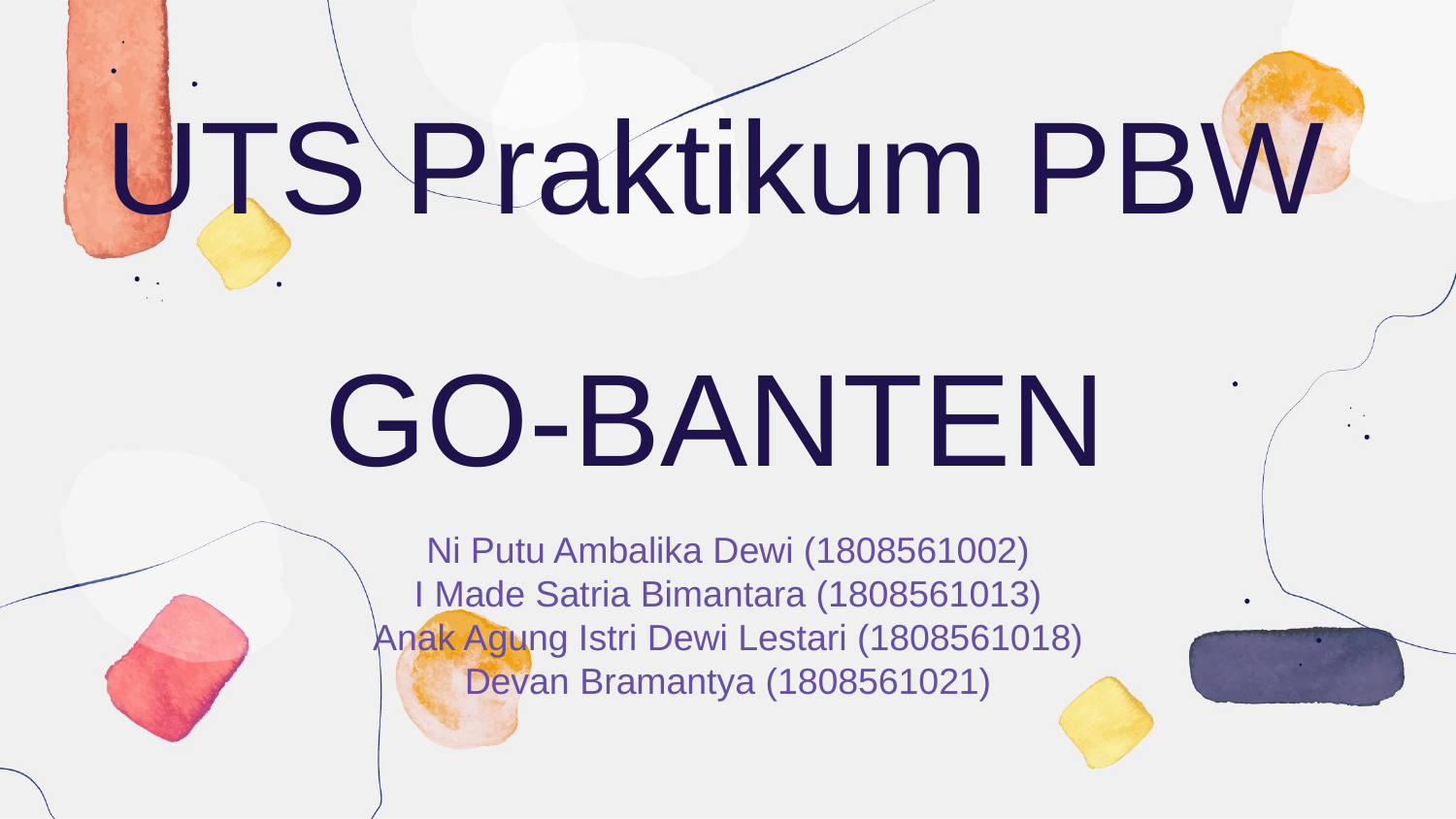

# UTS Praktikum PBW GO-BANTEN
Ni Putu Ambalika Dewi (1808561002)
I Made Satria Bimantara (1808561013)
Anak Agung Istri Dewi Lestari (1808561018)
Devan Bramantya (1808561021)